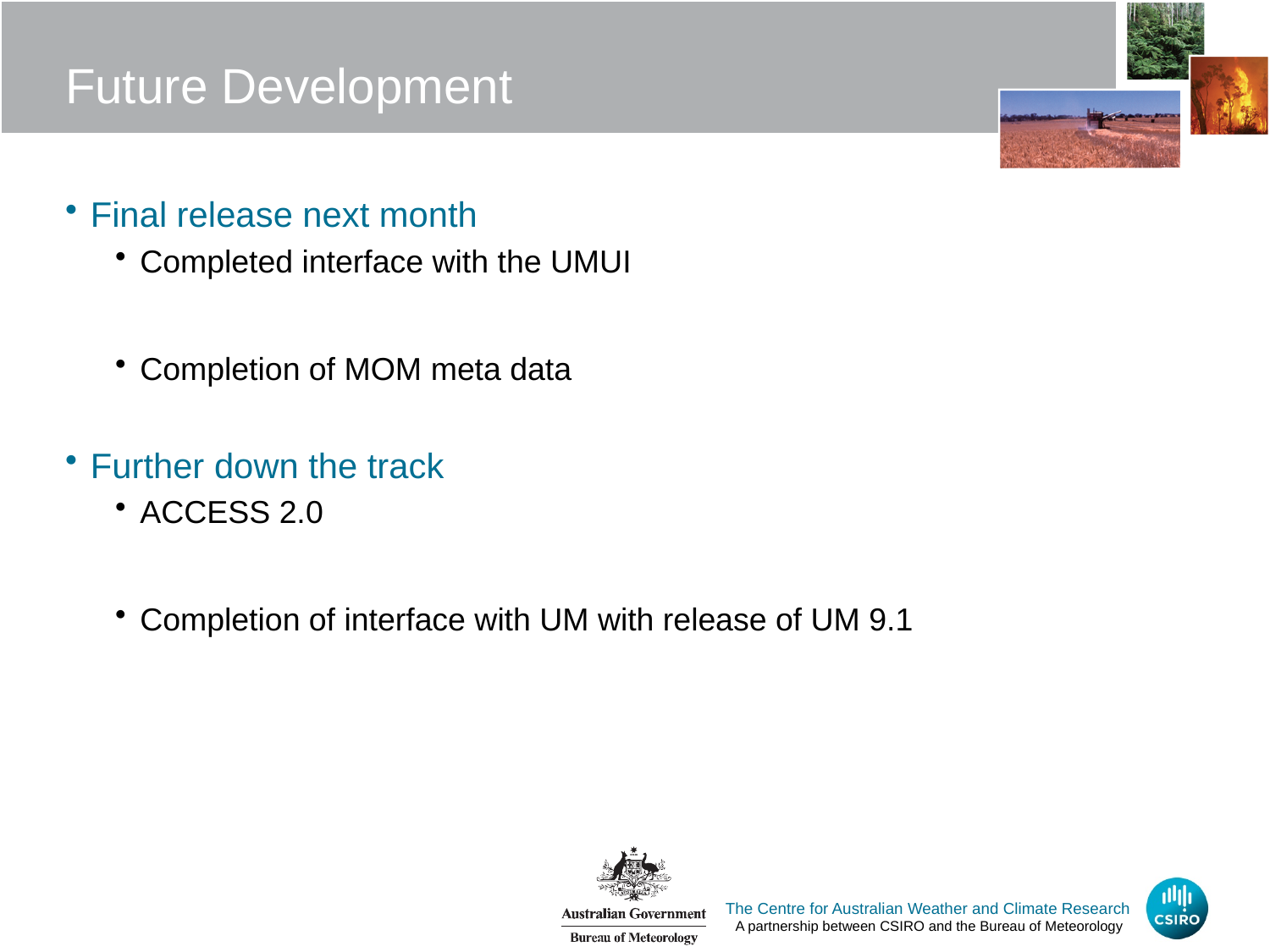

# Future Development
Final release next month
Completed interface with the UMUI

Completion of MOM meta data

Further down the track
ACCESS 2.0

Completion of interface with UM with release of UM 9.1

The Centre for Australian Weather and Climate Research
A partnership between CSIRO and the Bureau of Meteorology